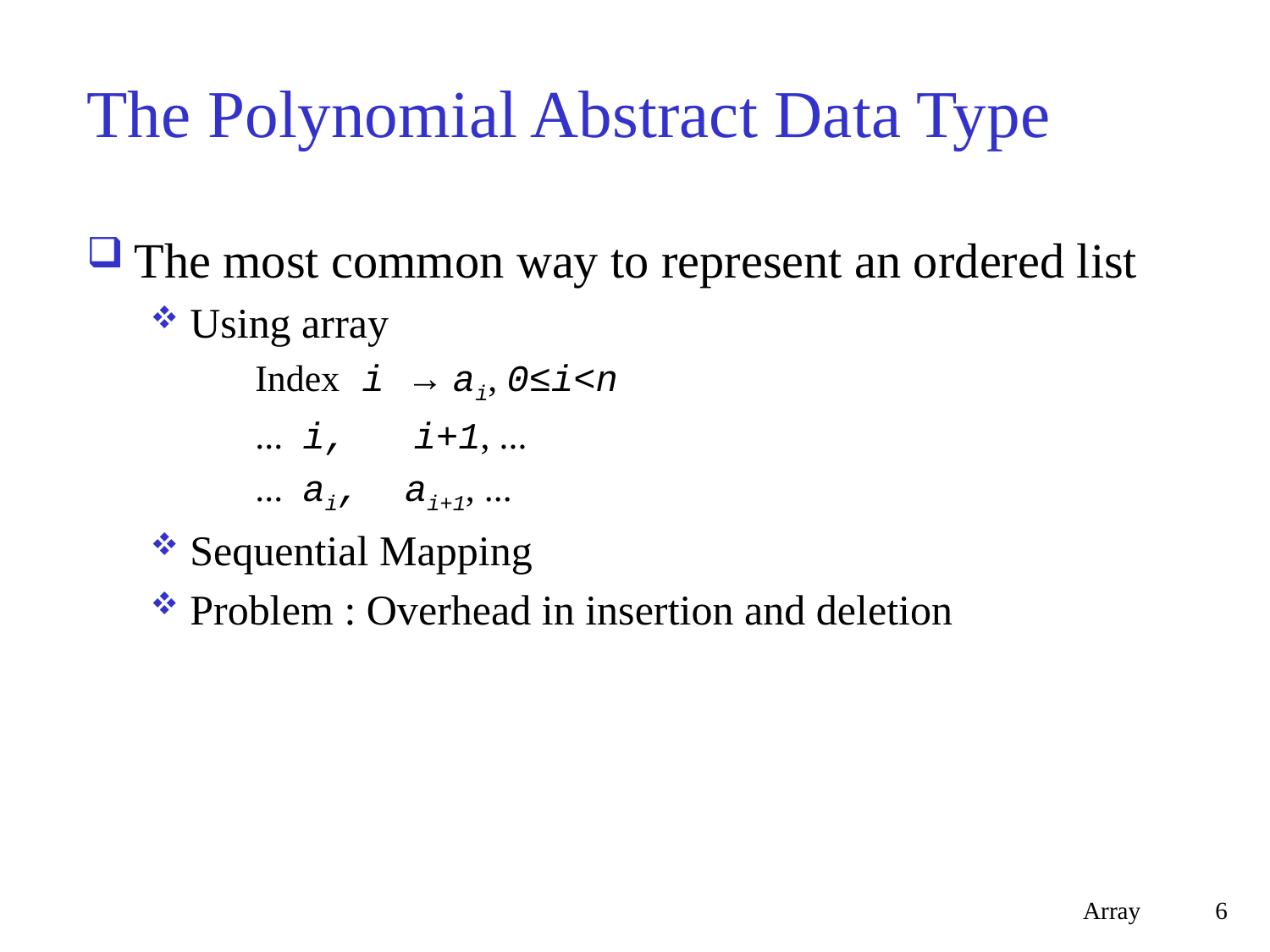

# The Polynomial Abstract Data Type
The most common way to represent an ordered list
Using array
    Index i → ai, 0≤i<n
    ...  i,   i+1, ...
    ...  ai,  ai+1, ...
Sequential Mapping
Problem : Overhead in insertion and deletion
Array
6